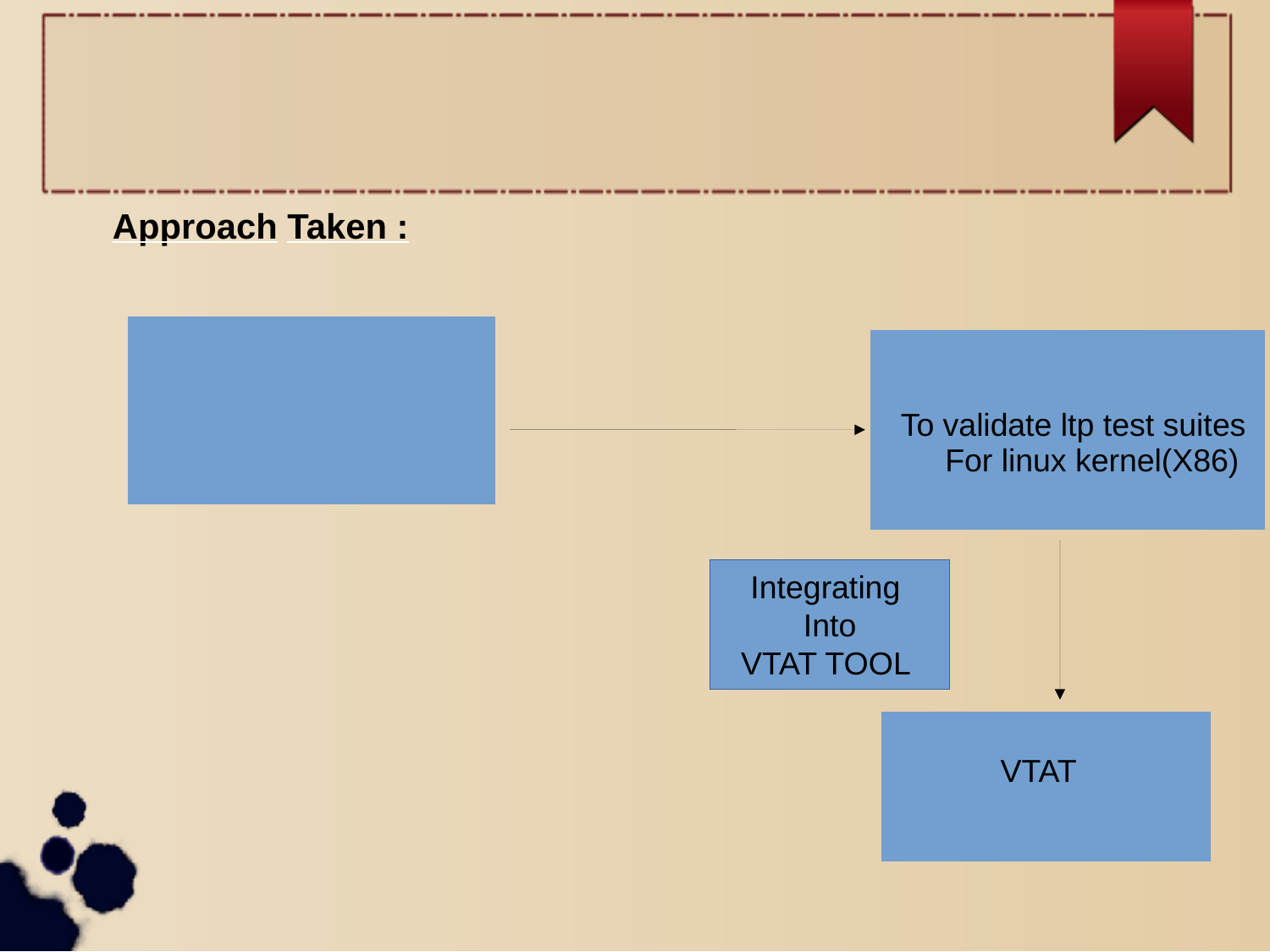

Approach Taken :

|  |
| --- |
| To validate ltp test suites For linux kernel(X86) |
| --- |

Integrating
Into
VTAT TOOL
| VTAT |
| --- |